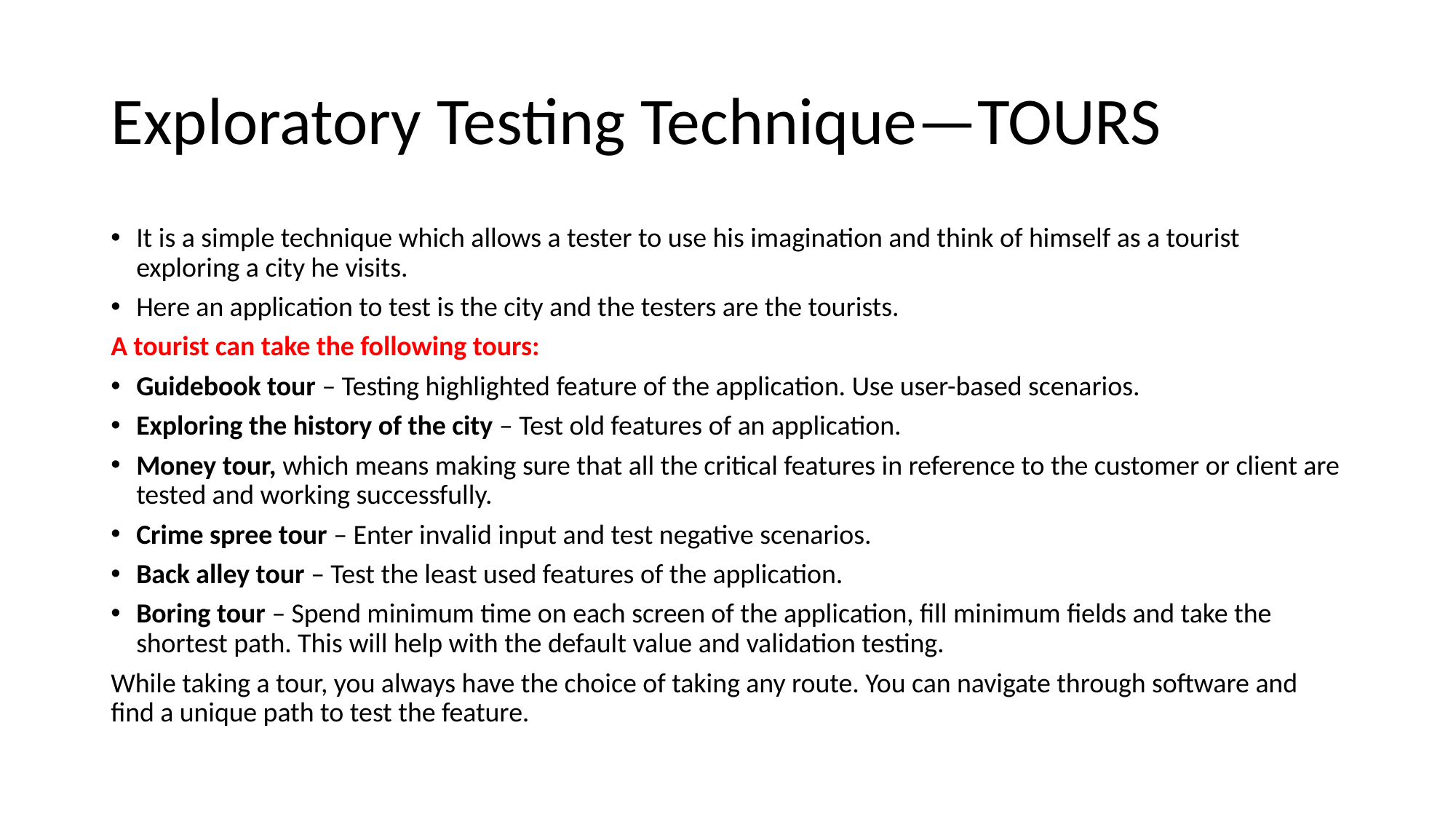

# Exploratory Testing Technique—TOURS
It is a simple technique which allows a tester to use his imagination and think of himself as a tourist exploring a city he visits.
Here an application to test is the city and the testers are the tourists.
A tourist can take the following tours:
Guidebook tour – Testing highlighted feature of the application. Use user-based scenarios.
Exploring the history of the city – Test old features of an application.
Money tour, which means making sure that all the critical features in reference to the customer or client are tested and working successfully.
Crime spree tour – Enter invalid input and test negative scenarios.
Back alley tour – Test the least used features of the application.
Boring tour – Spend minimum time on each screen of the application, fill minimum fields and take the shortest path. This will help with the default value and validation testing.
While taking a tour, you always have the choice of taking any route. You can navigate through software and find a unique path to test the feature.